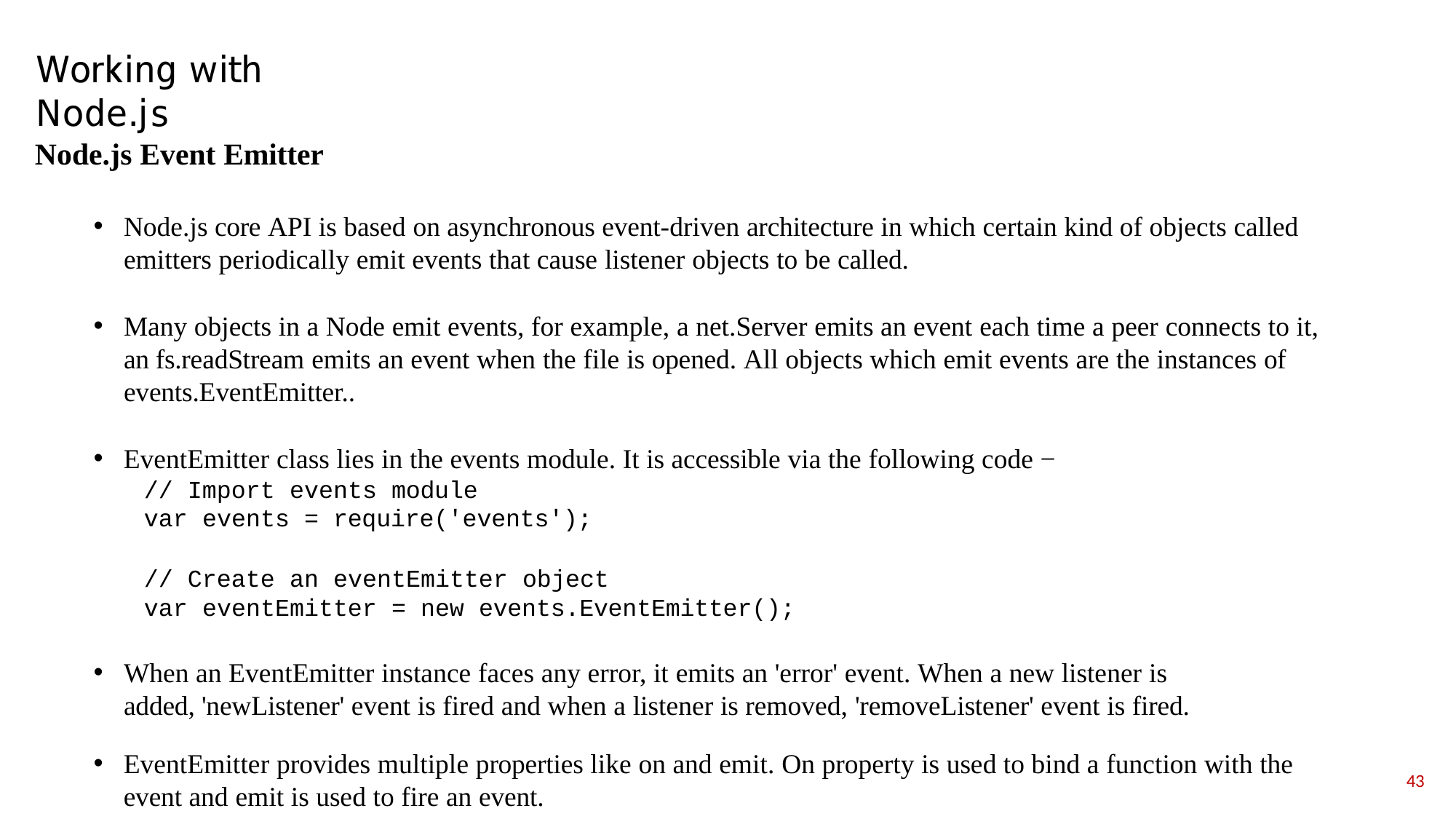

# Working with Node.js
Node.js Event Emitter

Node.js core API is based on asynchronous event-driven architecture in which certain kind of objects called emitters periodically emit events that cause listener objects to be called.

Many objects in a Node emit events, for example, a net.Server emits an event each time a peer connects to it, an fs.readStream emits an event when the file is opened. All objects which emit events are the instances of events.EventEmitter..

EventEmitter class lies in the events module. It is accessible via the following code −
// Import events module
var events = require('events');

// Create an eventEmitter object
var eventEmitter = new events.EventEmitter();

When an EventEmitter instance faces any error, it emits an 'error' event. When a new listener is added, 'newListener' event is fired and when a listener is removed, 'removeListener' event is fired.
EventEmitter provides multiple properties like on and emit. On property is used to bind a function with the event and emit is used to fire an event.
43